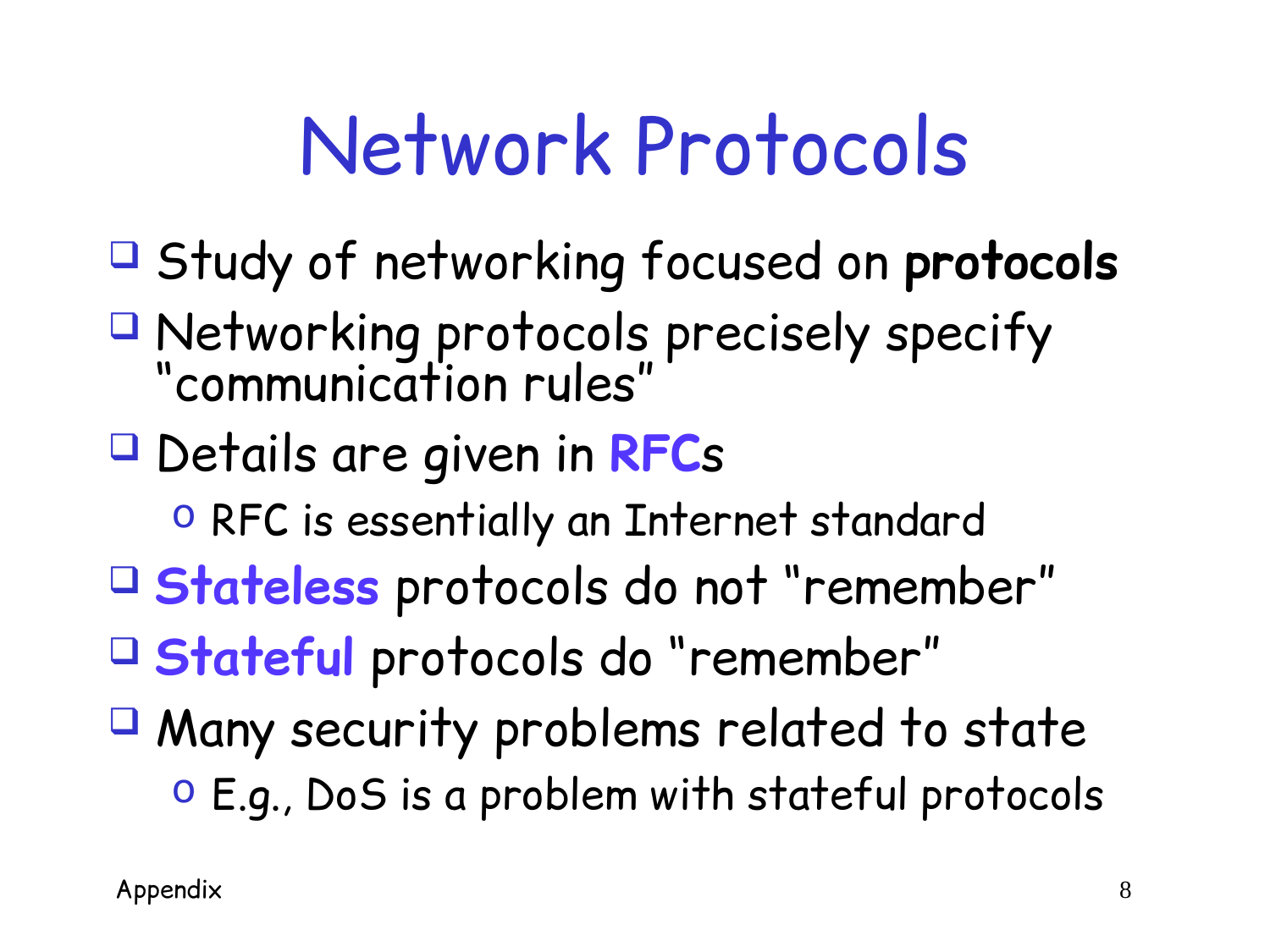

# Network Protocols
Study of networking focused on protocols
Networking protocols precisely specify “communication rules”
Details are given in RFCs
RFC is essentially an Internet standard
Stateless protocols do not “remember”
Stateful protocols do “remember”
Many security problems related to state
E.g., DoS is a problem with stateful protocols
 Appendix                                                                                                                         8